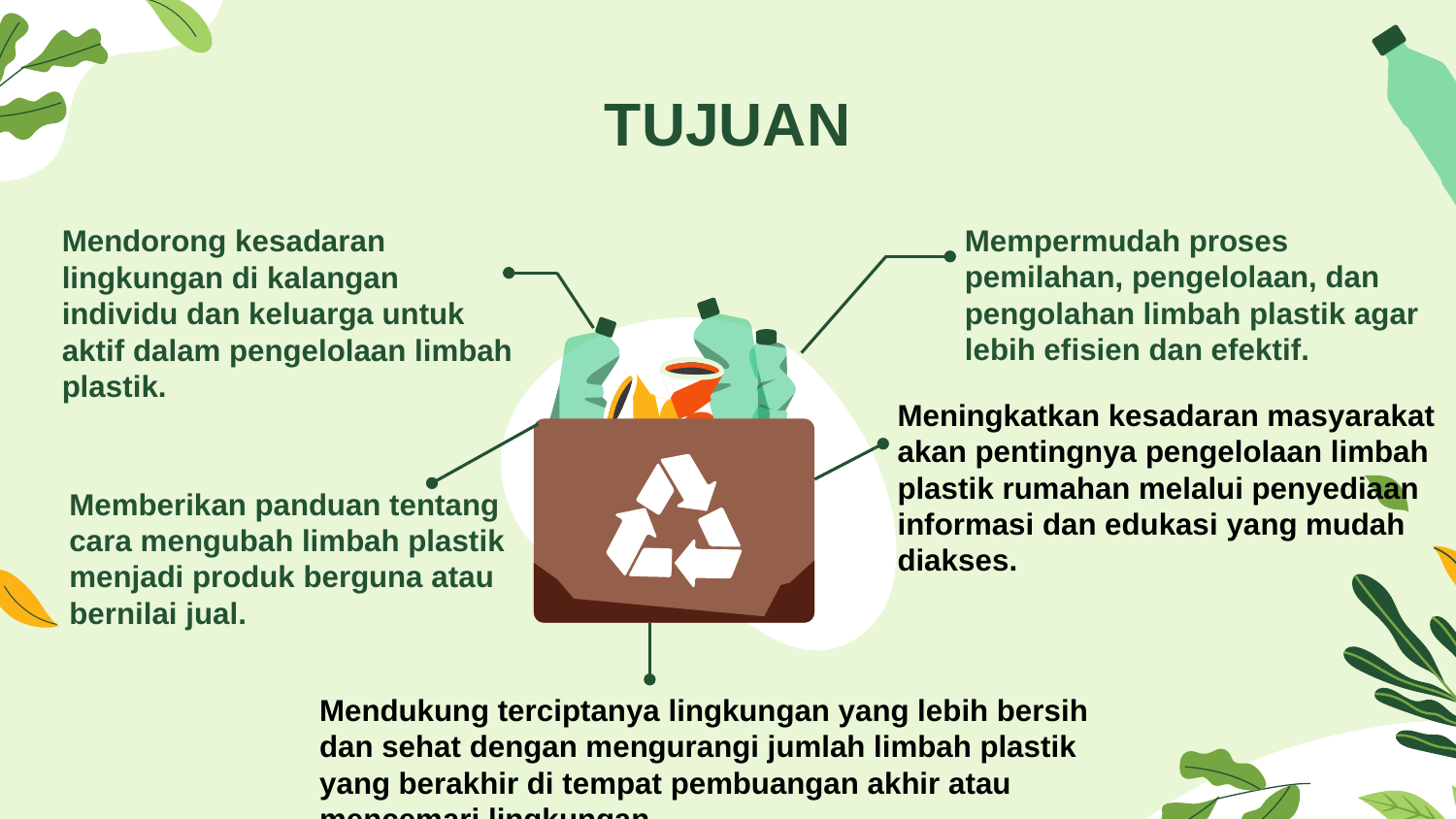

# TUJUAN
Mempermudah proses pemilahan, pengelolaan, dan pengolahan limbah plastik agar lebih efisien dan efektif.
Mendorong kesadaran lingkungan di kalangan individu dan keluarga untuk aktif dalam pengelolaan limbah plastik.

Meningkatkan kesadaran masyarakat akan pentingnya pengelolaan limbah plastik rumahan melalui penyediaan informasi dan edukasi yang mudah diakses.

Memberikan panduan tentang cara mengubah limbah plastik menjadi produk berguna atau bernilai jual.
Mendukung terciptanya lingkungan yang lebih bersih dan sehat dengan mengurangi jumlah limbah plastik yang berakhir di tempat pembuangan akhir atau mencemari lingkungan.